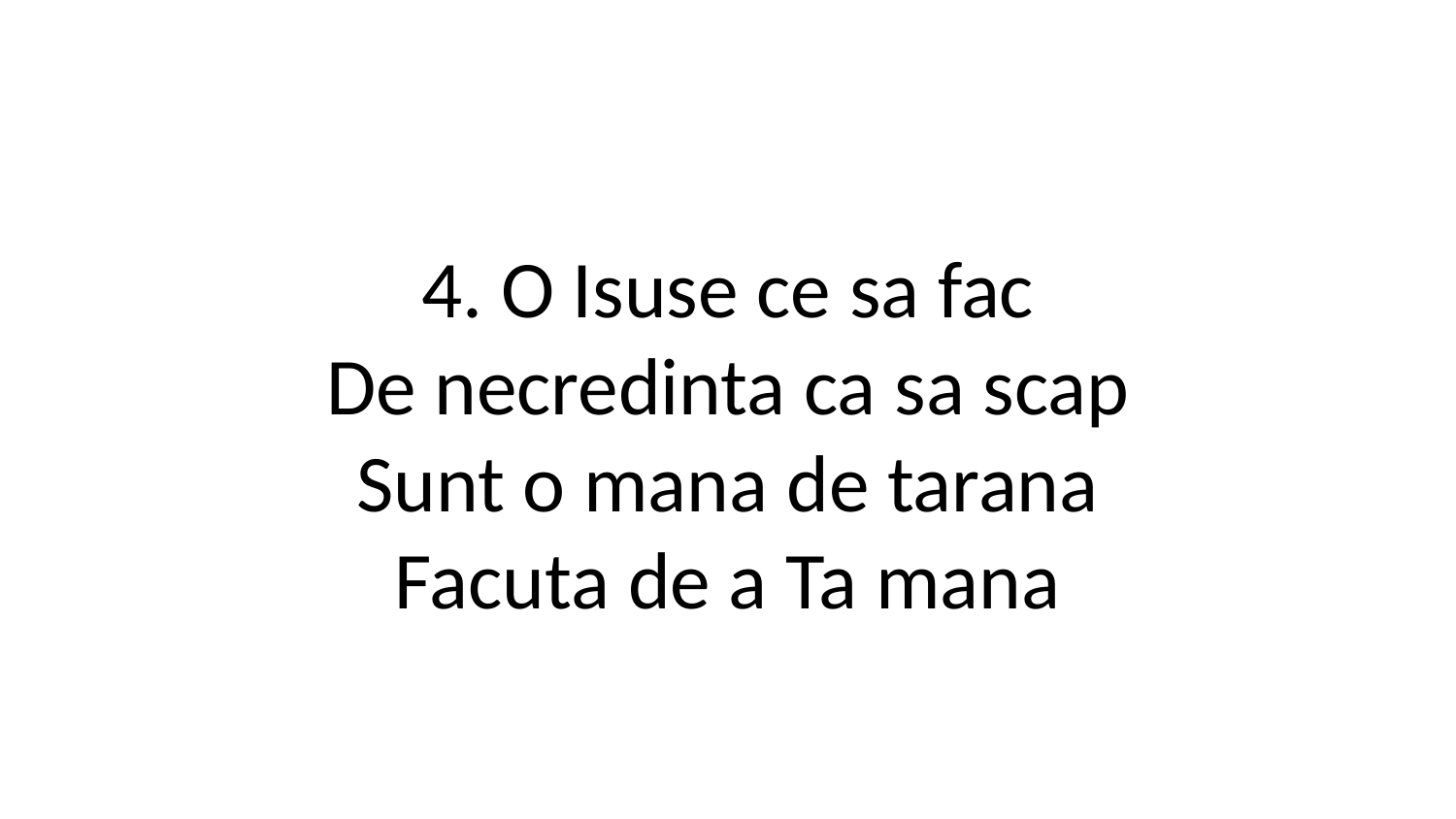

4. O Isuse ce sa fac
De necredinta ca sa scap
Sunt o mana de tarana
Facuta de a Ta mana